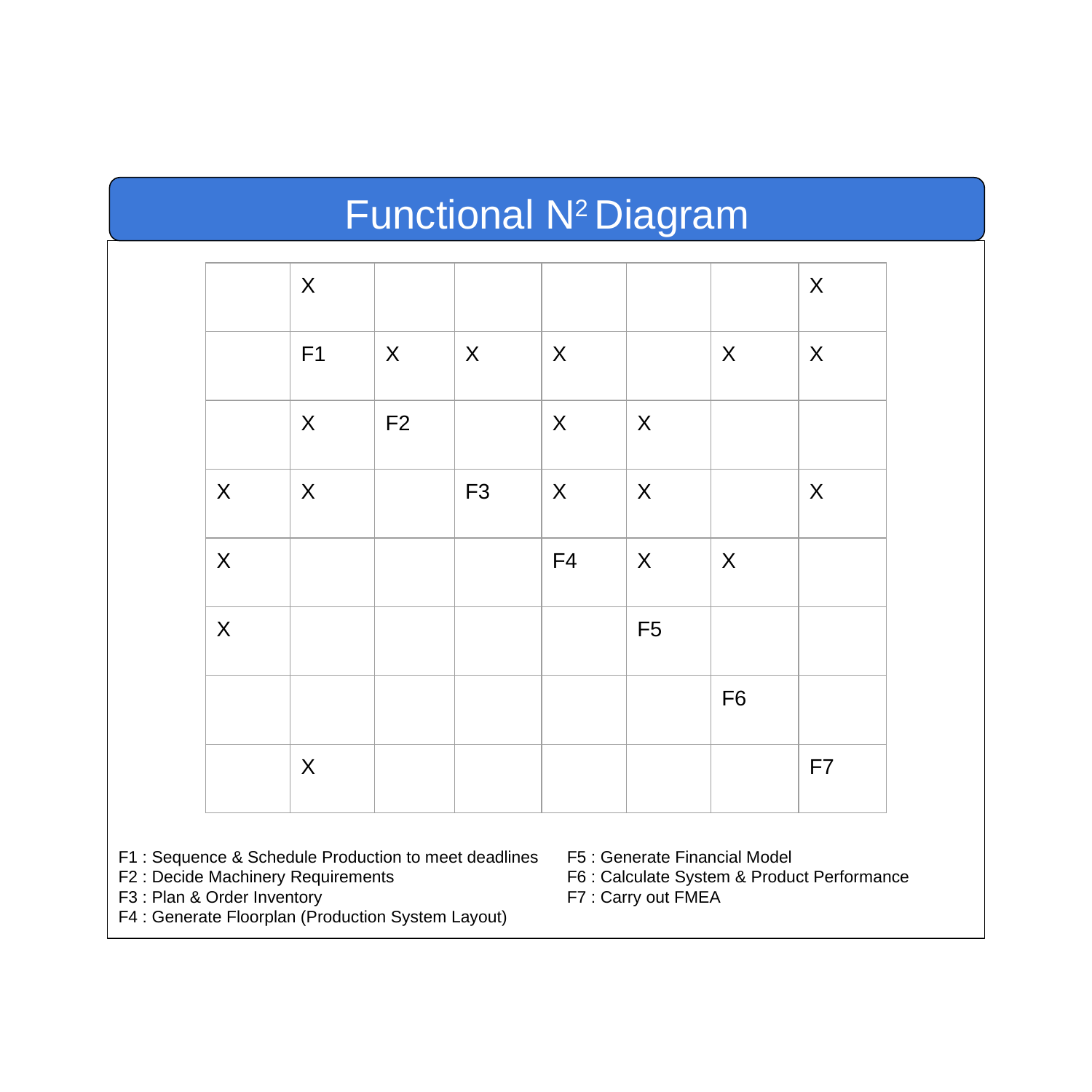

Functional N2 Diagram

|  | X |  |  |  |  |  | X |
| --- | --- | --- | --- | --- | --- | --- | --- |
|  | F1 | X | X | X |  | X | X |
|  | X | F2 |  | X | X |  |  |
| X | X |  | F3 | X | X |  | X |
| X |  |  |  | F4 | X | X |  |
| X |  |  |  |  | F5 |  |  |
|  |  |  |  |  |  | F6 |  |
|  | X |  |  |  |  |  | F7 |
F1 : Sequence & Schedule Production to meet deadlines
F2 : Decide Machinery Requirements
F3 : Plan & Order Inventory
F4 : Generate Floorplan (Production System Layout)
F5 : Generate Financial Model
F6 : Calculate System & Product Performance
F7 : Carry out FMEA